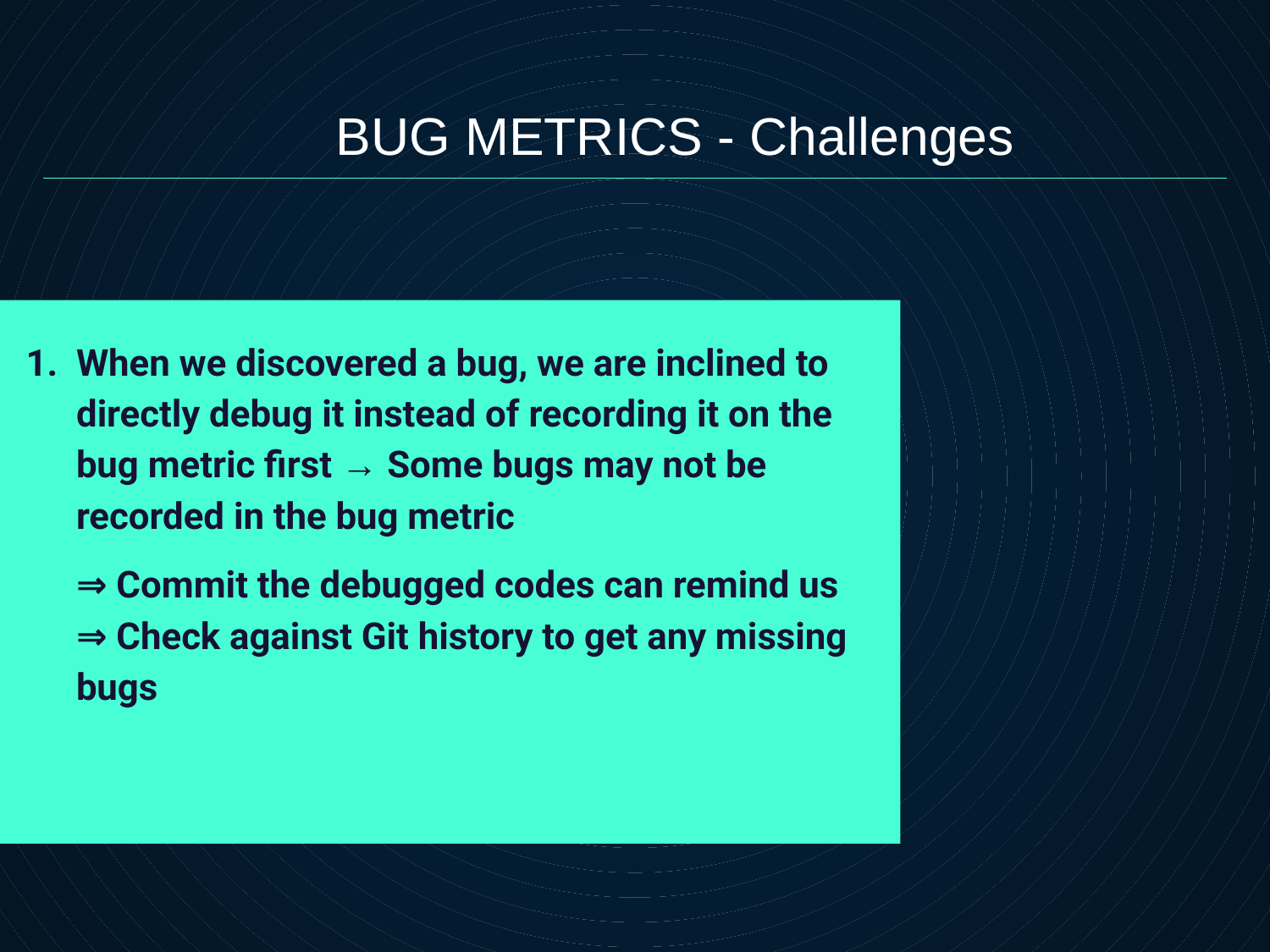

# BUG METRICS - Challenges
When we discovered a bug, we are inclined to directly debug it instead of recording it on the bug metric first → Some bugs may not be recorded in the bug metric
⇒ Commit the debugged codes can remind us
⇒ Check against Git history to get any missing bugs